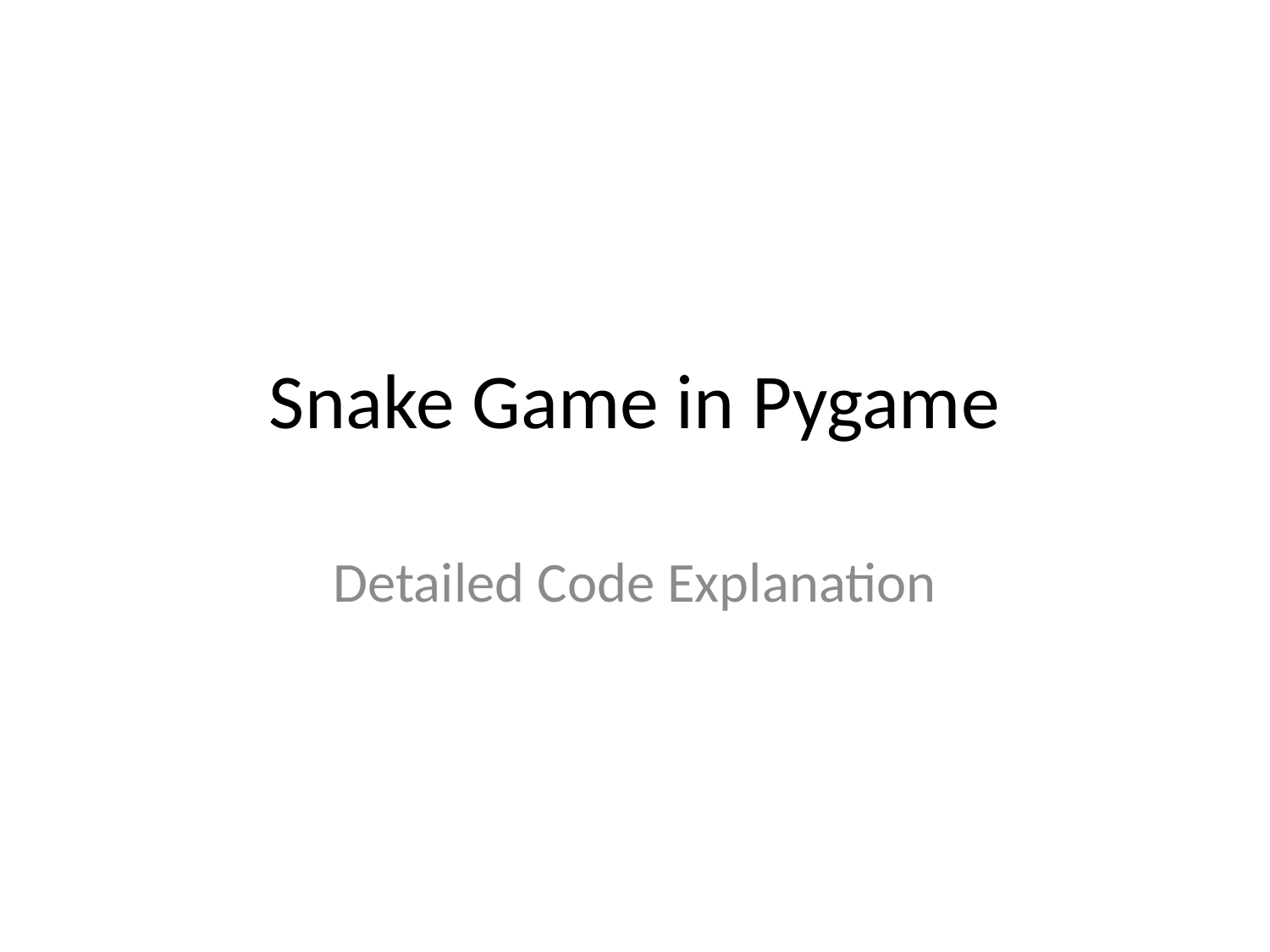

# Snake Game in Pygame
Detailed Code Explanation